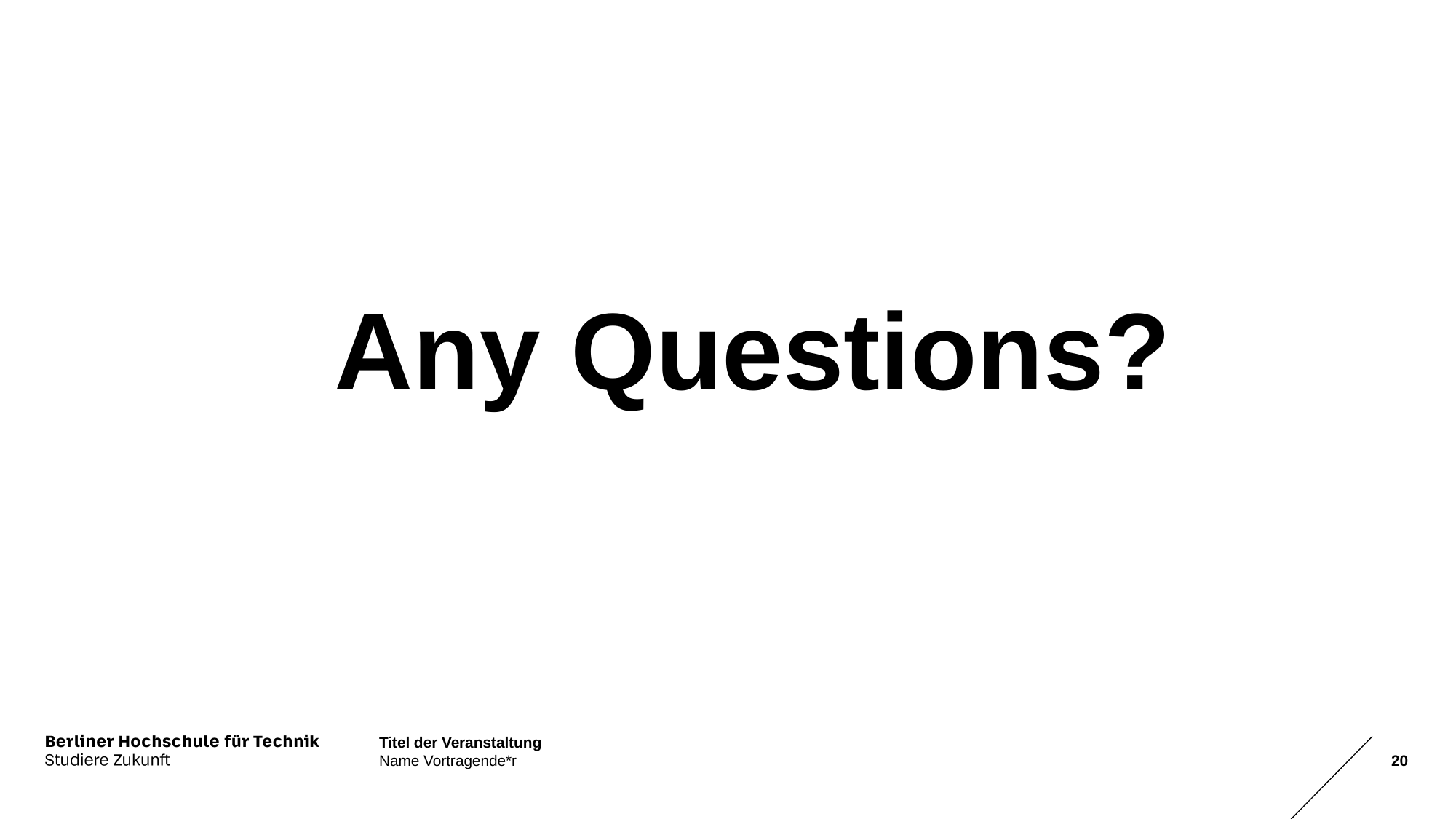

# Any Questions?

Titel der Veranstaltung
Name Vortragende*r
20